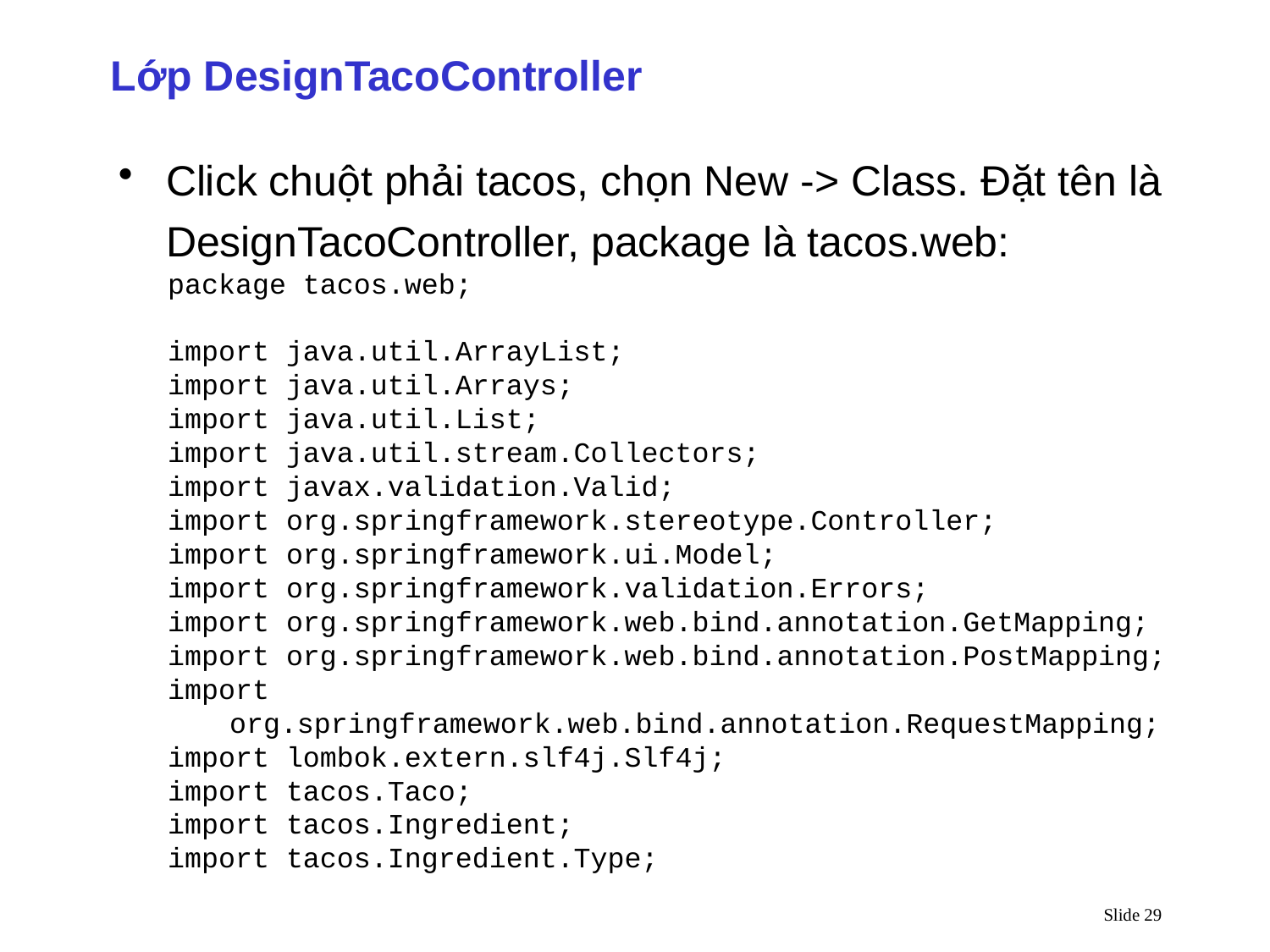

Lớp DesignTacoController
Click chuột phải tacos, chọn New -> Class. Đặt tên là DesignTacoController, package là tacos.web:
package tacos.web;

import java.util.ArrayList;
import java.util.Arrays;
import java.util.List;
import java.util.stream.Collectors;
import javax.validation.Valid;
import org.springframework.stereotype.Controller;
import org.springframework.ui.Model;
import org.springframework.validation.Errors;
import org.springframework.web.bind.annotation.GetMapping;
import org.springframework.web.bind.annotation.PostMapping;
import org.springframework.web.bind.annotation.RequestMapping;
import lombok.extern.slf4j.Slf4j;
import tacos.Taco;
import tacos.Ingredient;
import tacos.Ingredient.Type;

Slide 29